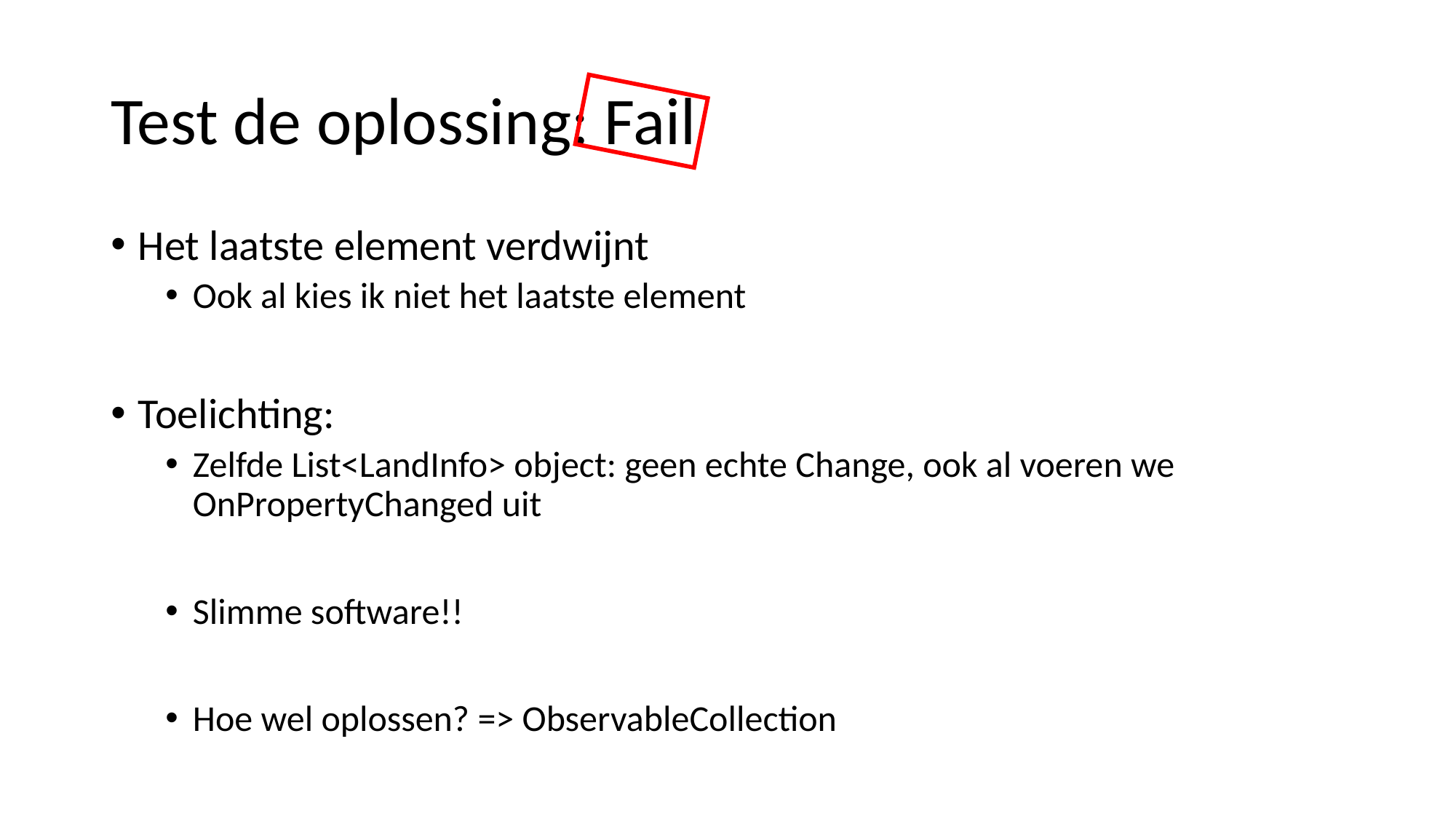

# Test de oplossing: Fail

Het laatste element verdwijnt
Ook al kies ik niet het laatste element

Toelichting:
Zelfde List<LandInfo> object: geen echte Change, ook al voeren we OnPropertyChanged uit

Slimme software!!

Hoe wel oplossen? => ObservableCollection